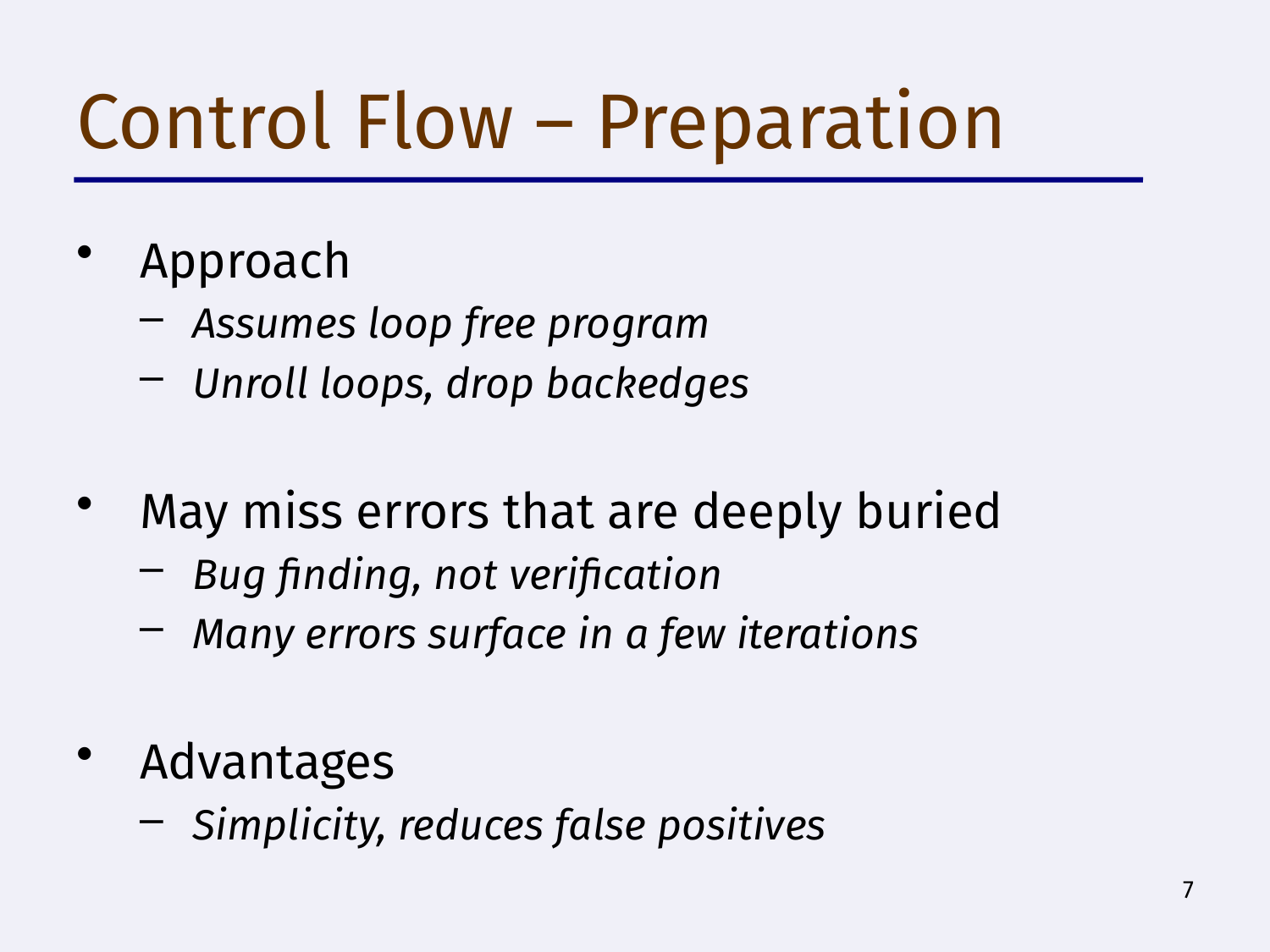

# Control Flow – Preparation
Approach
Assumes loop free program
Unroll loops, drop backedges

May miss errors that are deeply buried
Bug finding, not verification
Many errors surface in a few iterations

Advantages
Simplicity, reduces false positives
7